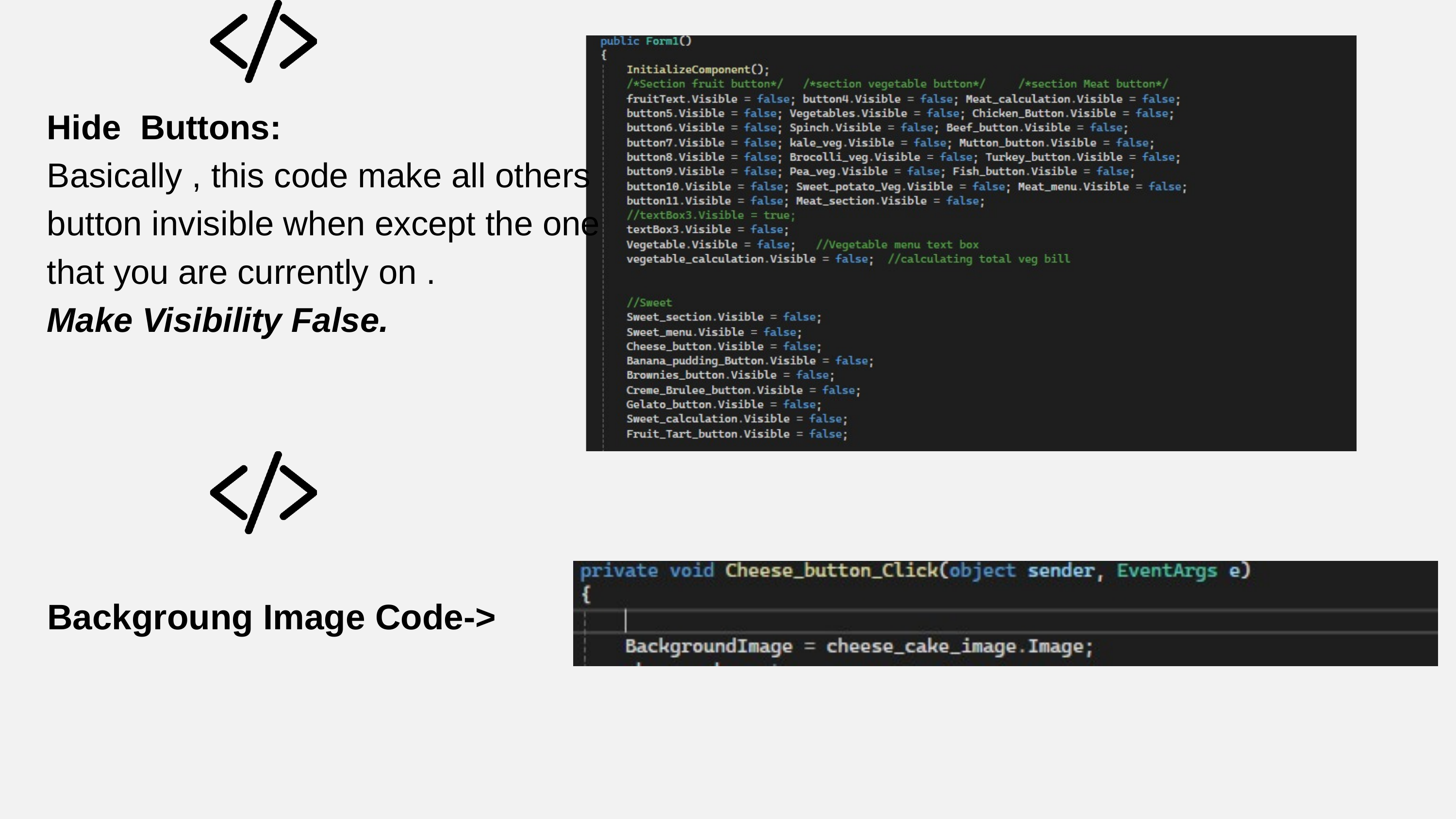

Hide  Buttons:
Basically , this code make all others button invisible when except the one that you are currently on .
Make Visibility False.

Backgroung Image Code->